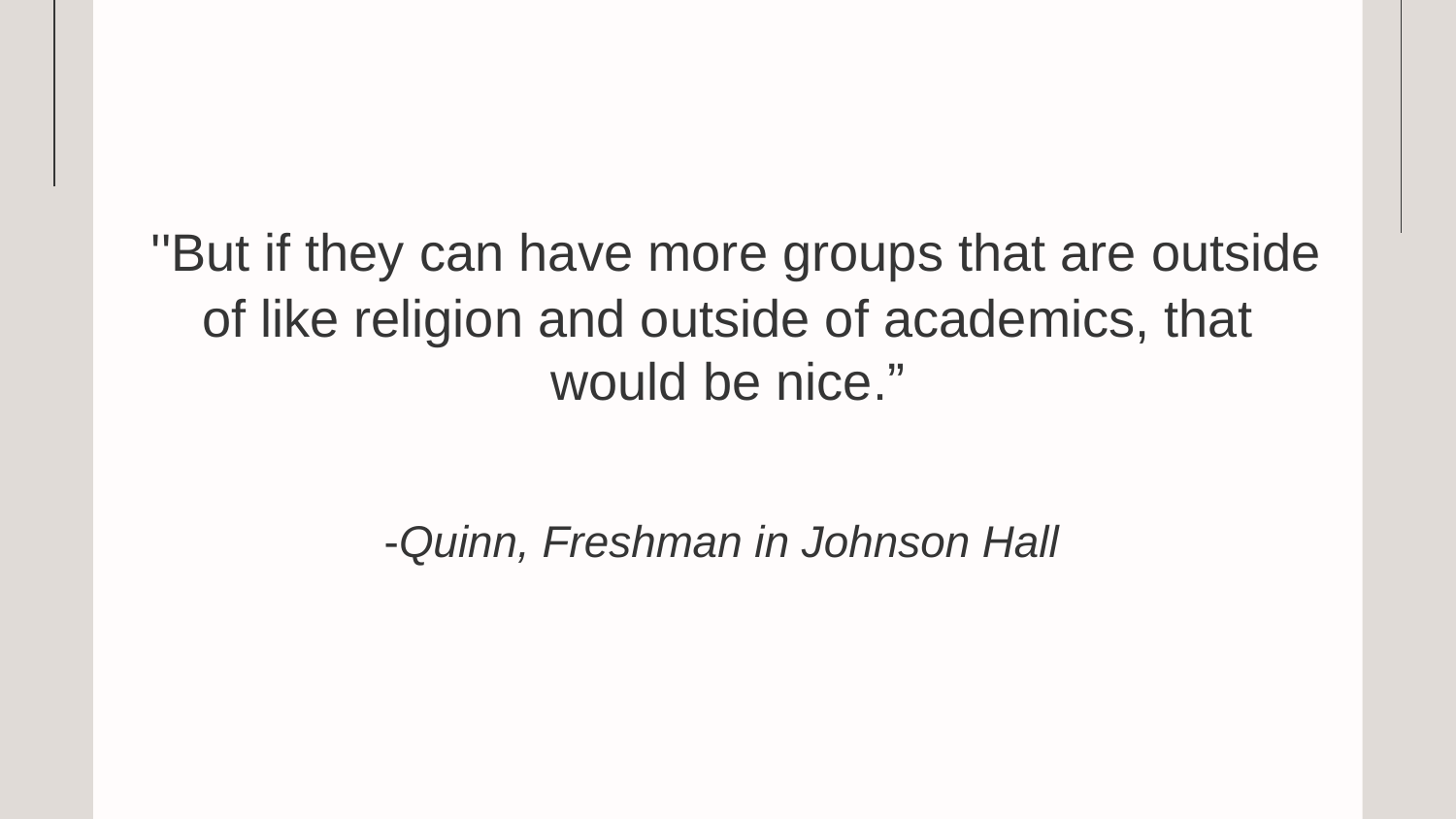

# ''But if they can have more groups that are outside of like religion and outside of academics, that would be nice.”
-Quinn, Freshman in Johnson Hall